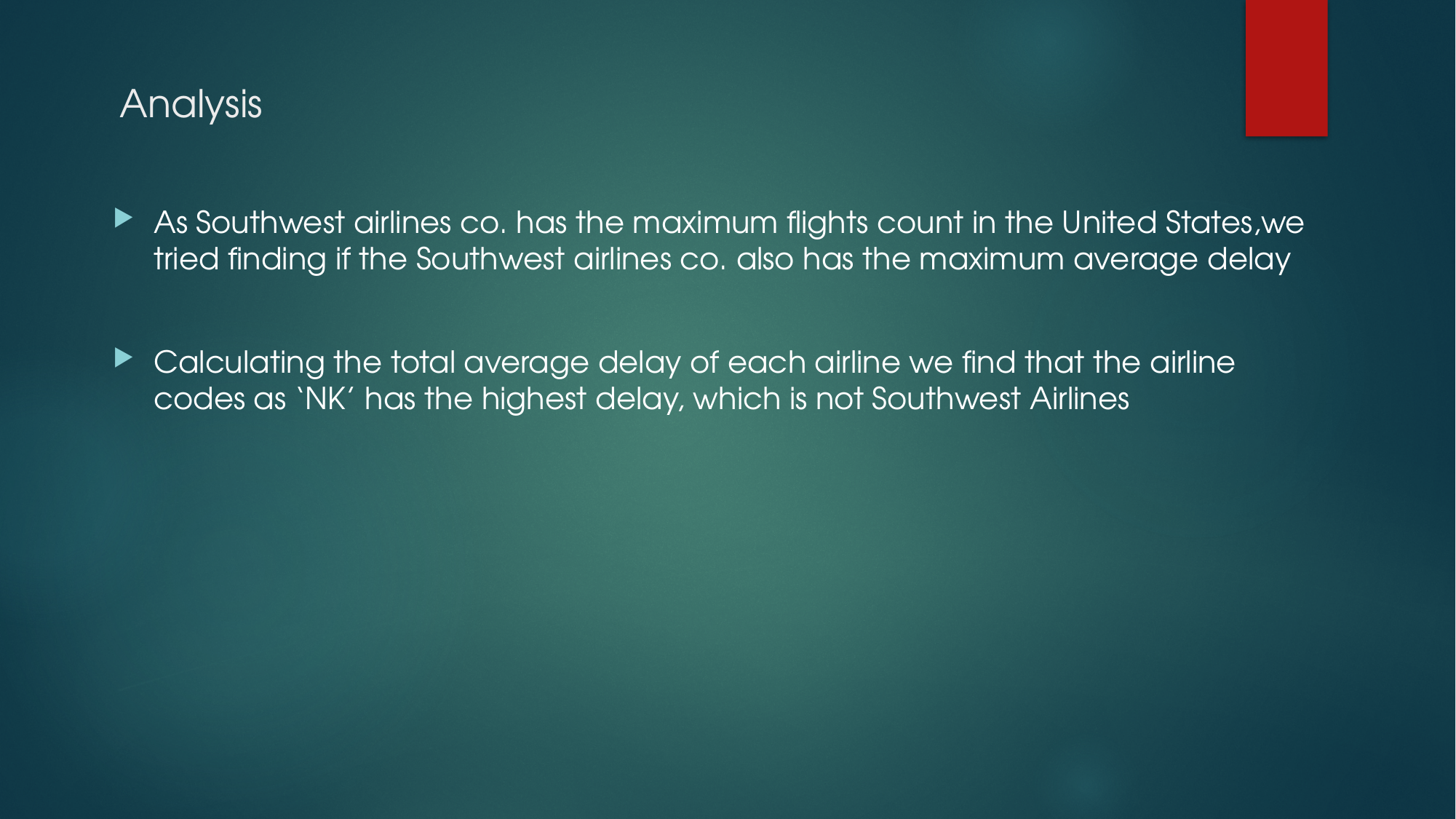

# Analysis
As Southwest airlines co. has the maximum flights count in the United States,we tried finding if the Southwest airlines co. also has the maximum average delay

Calculating the total average delay of each airline we find that the airline codes as ‘NK’ has the highest delay, which is not Southwest Airlines